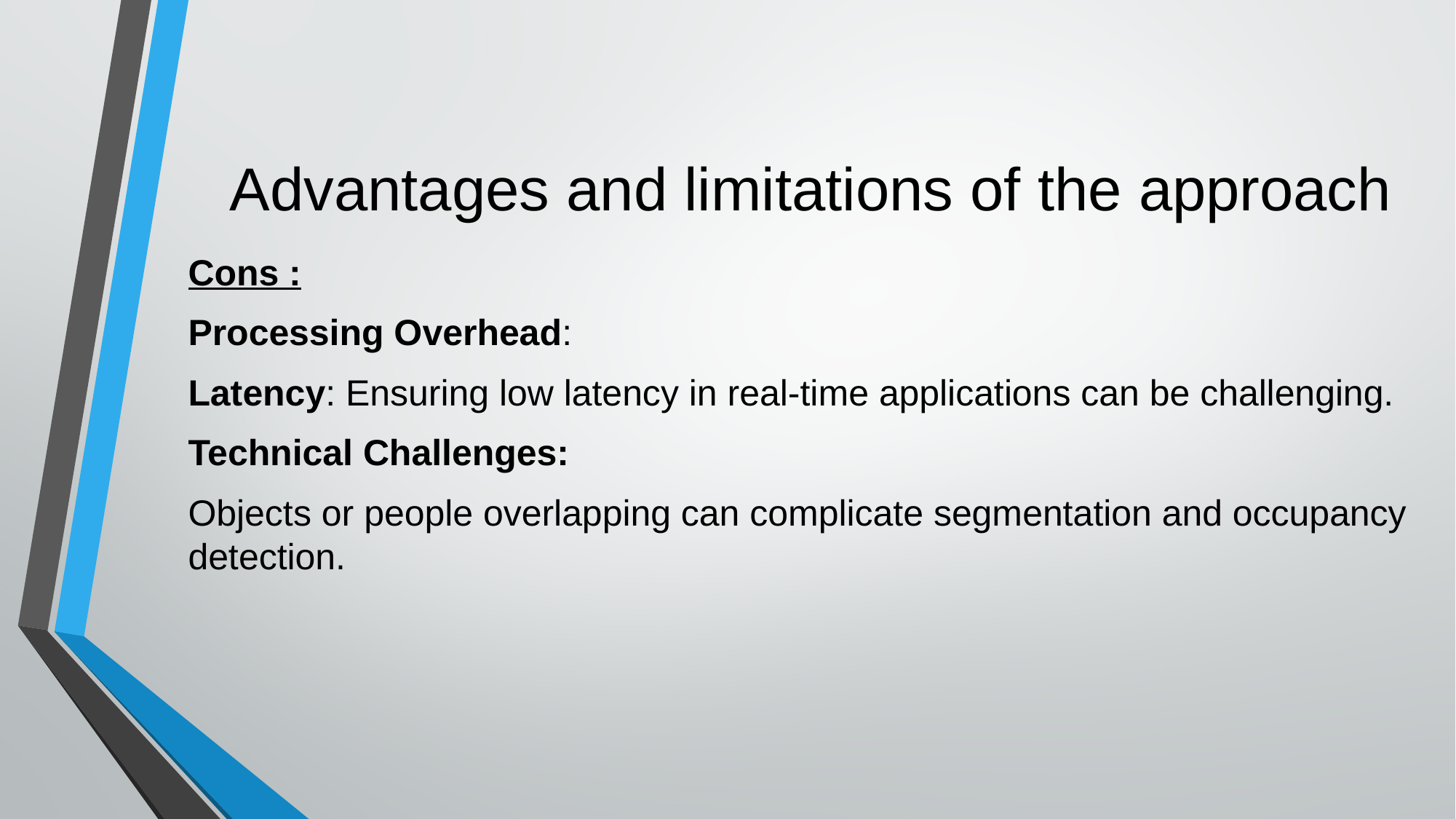

# Advantages and limitations of the approach
Cons :
Processing Overhead:
Latency: Ensuring low latency in real-time applications can be challenging.
Technical Challenges:
Objects or people overlapping can complicate segmentation and occupancy detection.